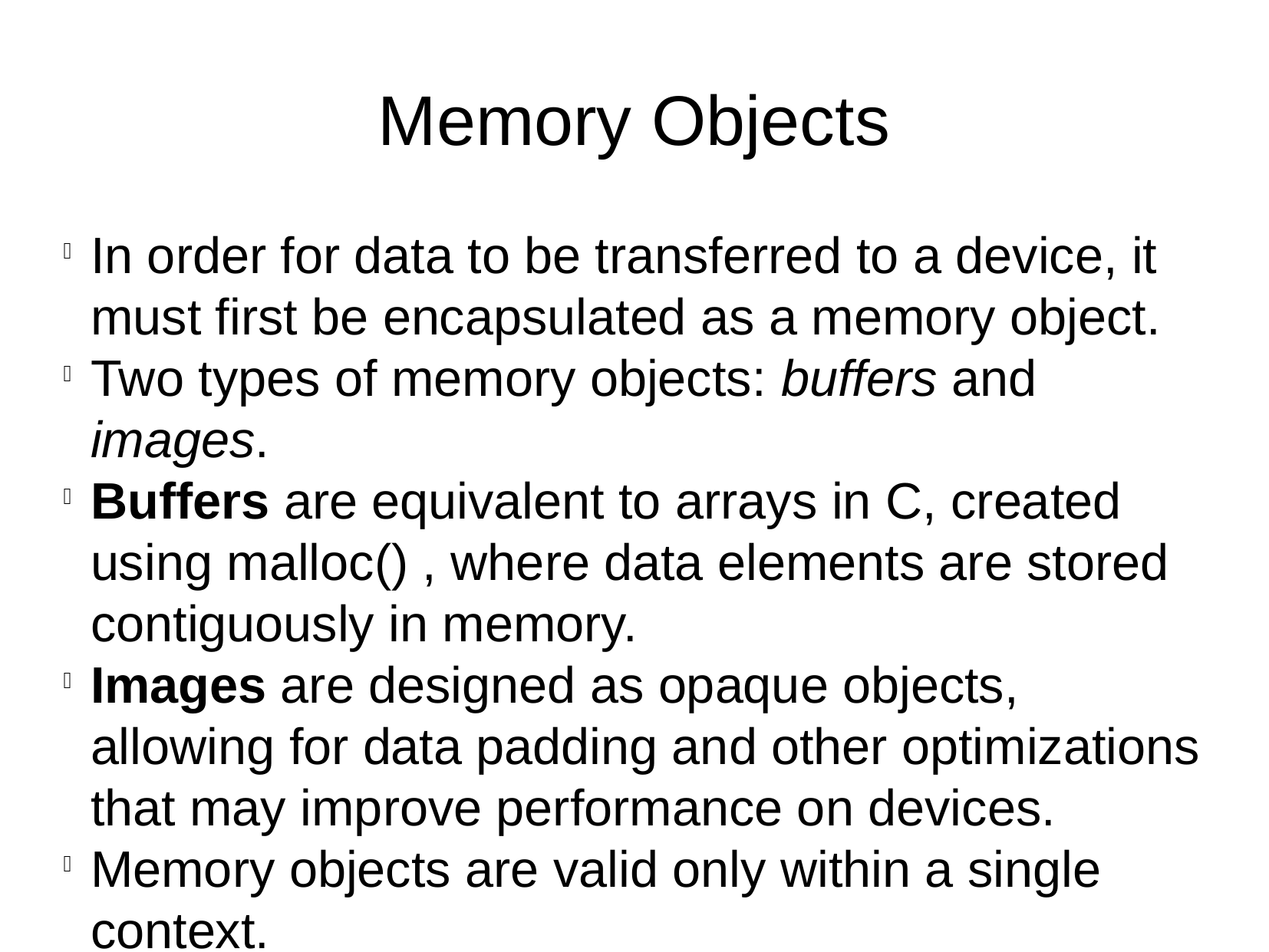

Memory Objects
In order for data to be transferred to a device, it must first be encapsulated as a memory object.
Two types of memory objects: buffers and images.
Buffers are equivalent to arrays in C, created using malloc() , where data elements are stored contiguously in memory.
Images are designed as opaque objects, allowing for data padding and other optimizations that may improve performance on devices.
Memory objects are valid only within a single context.
Movement to and from specific devices is managed by the OpenCL runtime as necessary to satisfy data dependencies.